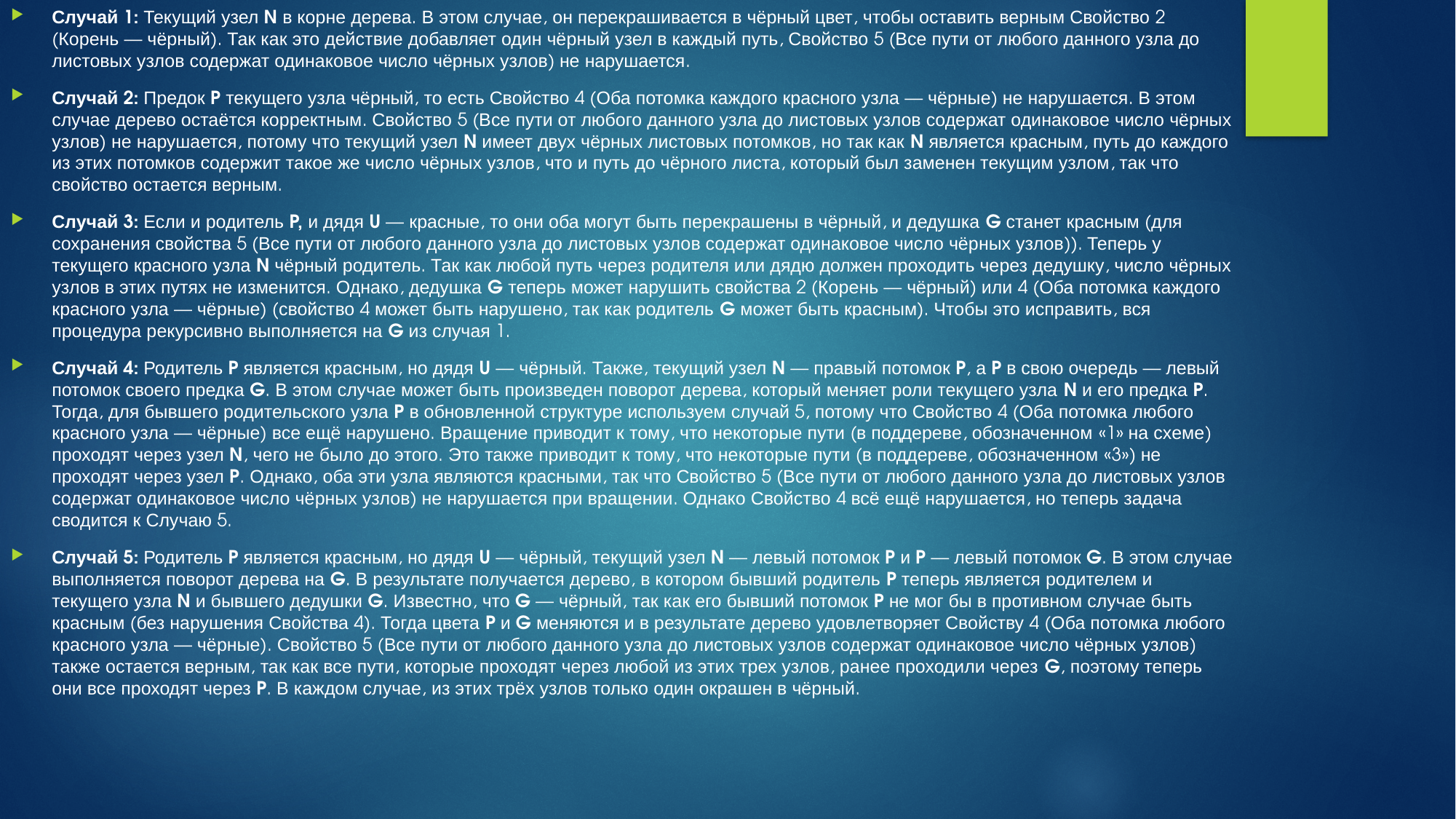

Случай 1: Текущий узел N в корне дерева. В этом случае, он перекрашивается в чёрный цвет, чтобы оставить верным Свойство 2 (Корень — чёрный). Так как это действие добавляет один чёрный узел в каждый путь, Свойство 5 (Все пути от любого данного узла до листовых узлов содержат одинаковое число чёрных узлов) не нарушается.
Случай 2: Предок P текущего узла чёрный, то есть Свойство 4 (Оба потомка каждого красного узла — чёрные) не нарушается. В этом случае дерево остаётся корректным. Свойство 5 (Все пути от любого данного узла до листовых узлов содержат одинаковое число чёрных узлов) не нарушается, потому что текущий узел N имеет двух чёрных листовых потомков, но так как N является красным, путь до каждого из этих потомков содержит такое же число чёрных узлов, что и путь до чёрного листа, который был заменен текущим узлом, так что свойство остается верным.
Случай 3: Если и родитель P, и дядя U — красные, то они оба могут быть перекрашены в чёрный, и дедушка G станет красным (для сохранения свойства 5 (Все пути от любого данного узла до листовых узлов содержат одинаковое число чёрных узлов)). Теперь у текущего красного узла N чёрный родитель. Так как любой путь через родителя или дядю должен проходить через дедушку, число чёрных узлов в этих путях не изменится. Однако, дедушка G теперь может нарушить свойства 2 (Корень — чёрный) или 4 (Оба потомка каждого красного узла — чёрные) (свойство 4 может быть нарушено, так как родитель G может быть красным). Чтобы это исправить, вся процедура рекурсивно выполняется на G из случая 1.
Случай 4: Родитель P является красным, но дядя U — чёрный. Также, текущий узел N — правый потомок P, а P в свою очередь — левый потомок своего предка G. В этом случае может быть произведен поворот дерева, который меняет роли текущего узла N и его предка P. Тогда, для бывшего родительского узла P в обновленной структуре используем случай 5, потому что Свойство 4 (Оба потомка любого красного узла — чёрные) все ещё нарушено. Вращение приводит к тому, что некоторые пути (в поддереве, обозначенном «1» на схеме) проходят через узел N, чего не было до этого. Это также приводит к тому, что некоторые пути (в поддереве, обозначенном «3») не проходят через узел P. Однако, оба эти узла являются красными, так что Свойство 5 (Все пути от любого данного узла до листовых узлов содержат одинаковое число чёрных узлов) не нарушается при вращении. Однако Свойство 4 всё ещё нарушается, но теперь задача сводится к Случаю 5.
Случай 5: Родитель P является красным, но дядя U — чёрный, текущий узел N — левый потомок P и P — левый потомок G. В этом случае выполняется поворот дерева на G. В результате получается дерево, в котором бывший родитель P теперь является родителем и текущего узла N и бывшего дедушки G. Известно, что G — чёрный, так как его бывший потомок P не мог бы в противном случае быть красным (без нарушения Свойства 4). Тогда цвета P и G меняются и в результате дерево удовлетворяет Свойству 4 (Оба потомка любого красного узла — чёрные). Свойство 5 (Все пути от любого данного узла до листовых узлов содержат одинаковое число чёрных узлов) также остается верным, так как все пути, которые проходят через любой из этих трех узлов, ранее проходили через G, поэтому теперь они все проходят через P. В каждом случае, из этих трёх узлов только один окрашен в чёрный.